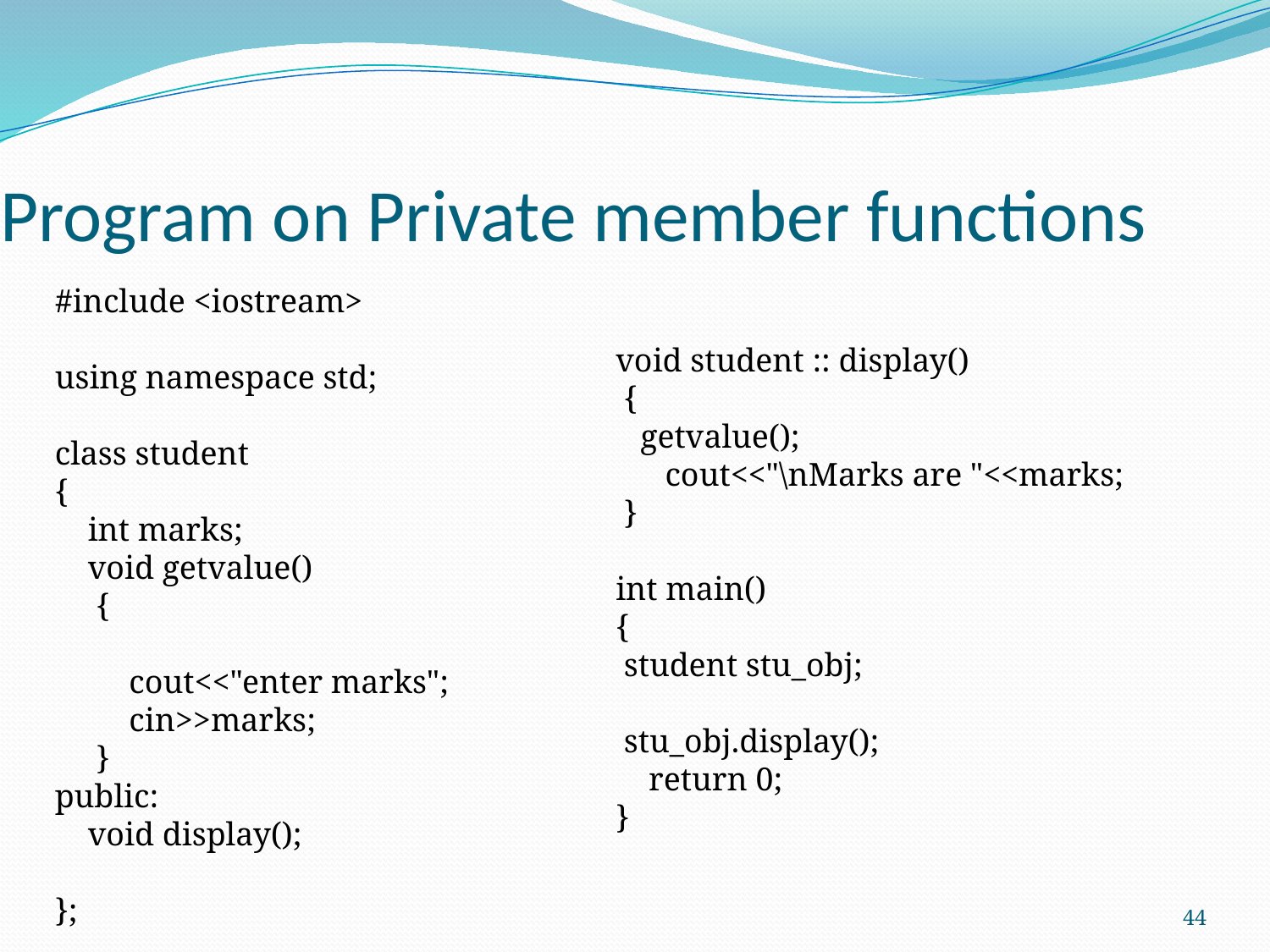

# Program on Private member functions
#include <iostream>

using namespace std;

class student
{
    int marks;
    void getvalue()
     {

         cout<<"enter marks";
         cin>>marks;
     }
public:
    void display();

};

void student :: display()
 {
   getvalue();
      cout<<"\nMarks are "<<marks;
 }

int main()
{
 student stu_obj;

 stu_obj.display();
    return 0;
}
44